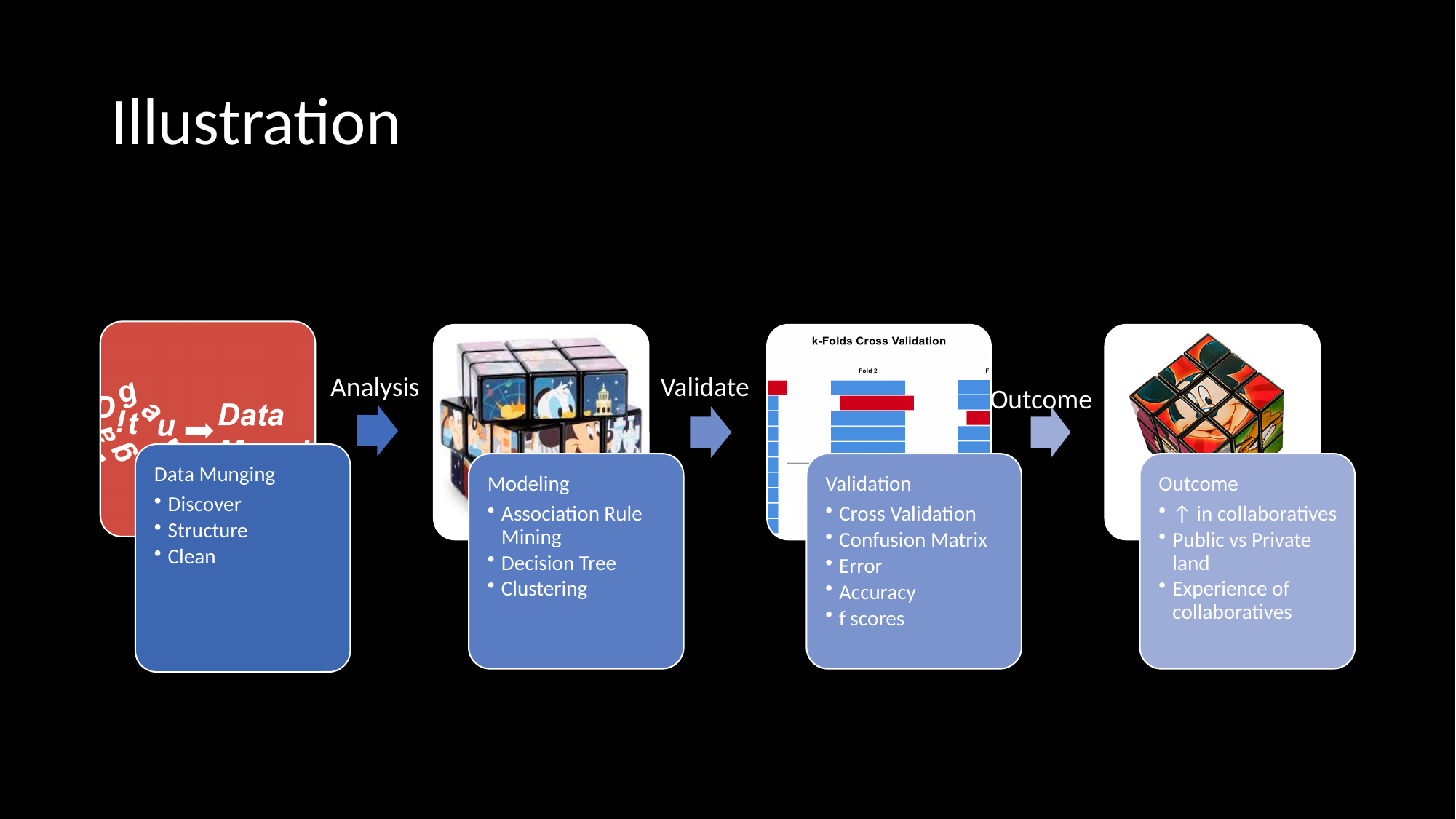

# Illustration
Data Munging
Discover
Structure
Clean

Modeling
Association Rule Mining
Decision Tree
Clustering

Validation
Cross Validation
Confusion Matrix
Error
Accuracy
f scores

Outcome
↑ in collaboratives
Public vs Private land
Experience of collaboratives
Analysis
Validate
Outcome